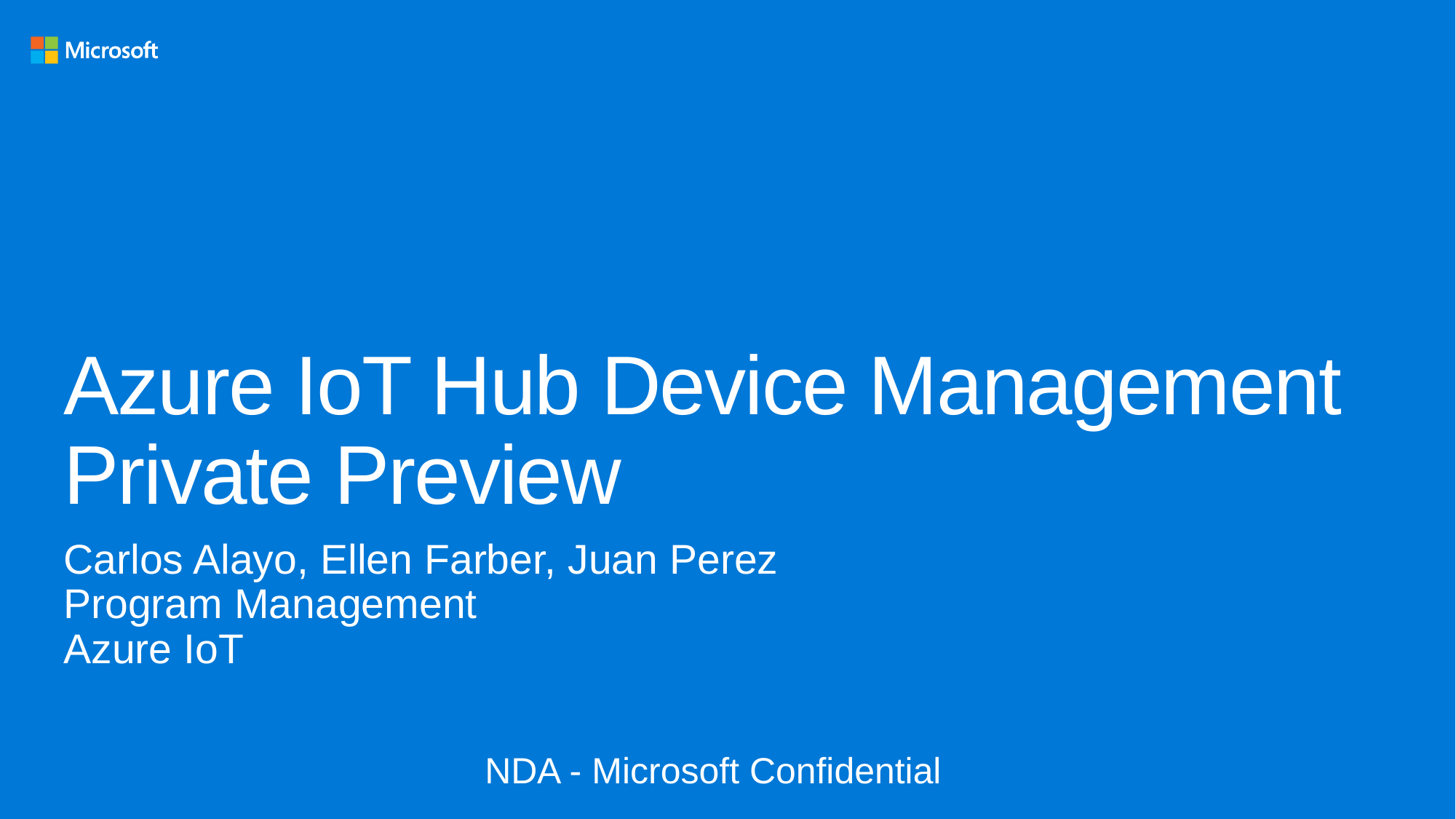

# Azure IoT Hub Device Management Private Preview
Carlos Alayo, Ellen Farber, Juan Perez
Program Management
Azure IoT
NDA - Microsoft Confidential